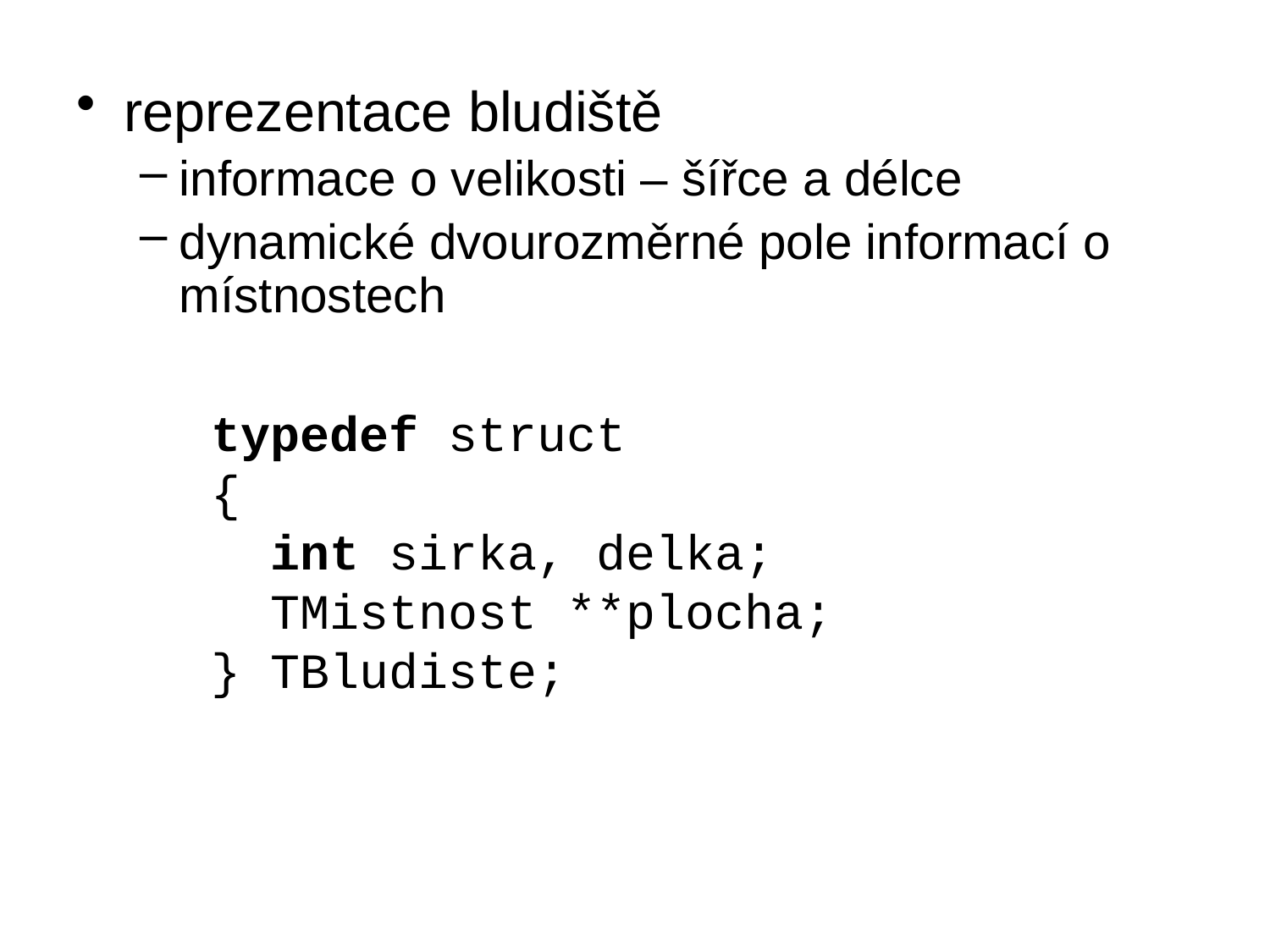

reprezentace bludiště
informace o velikosti – šířce a délce
dynamické dvourozměrné pole informací o místnostech
typedef struct
{
  int sirka, delka;
  TMistnost **plocha;
} TBludiste;